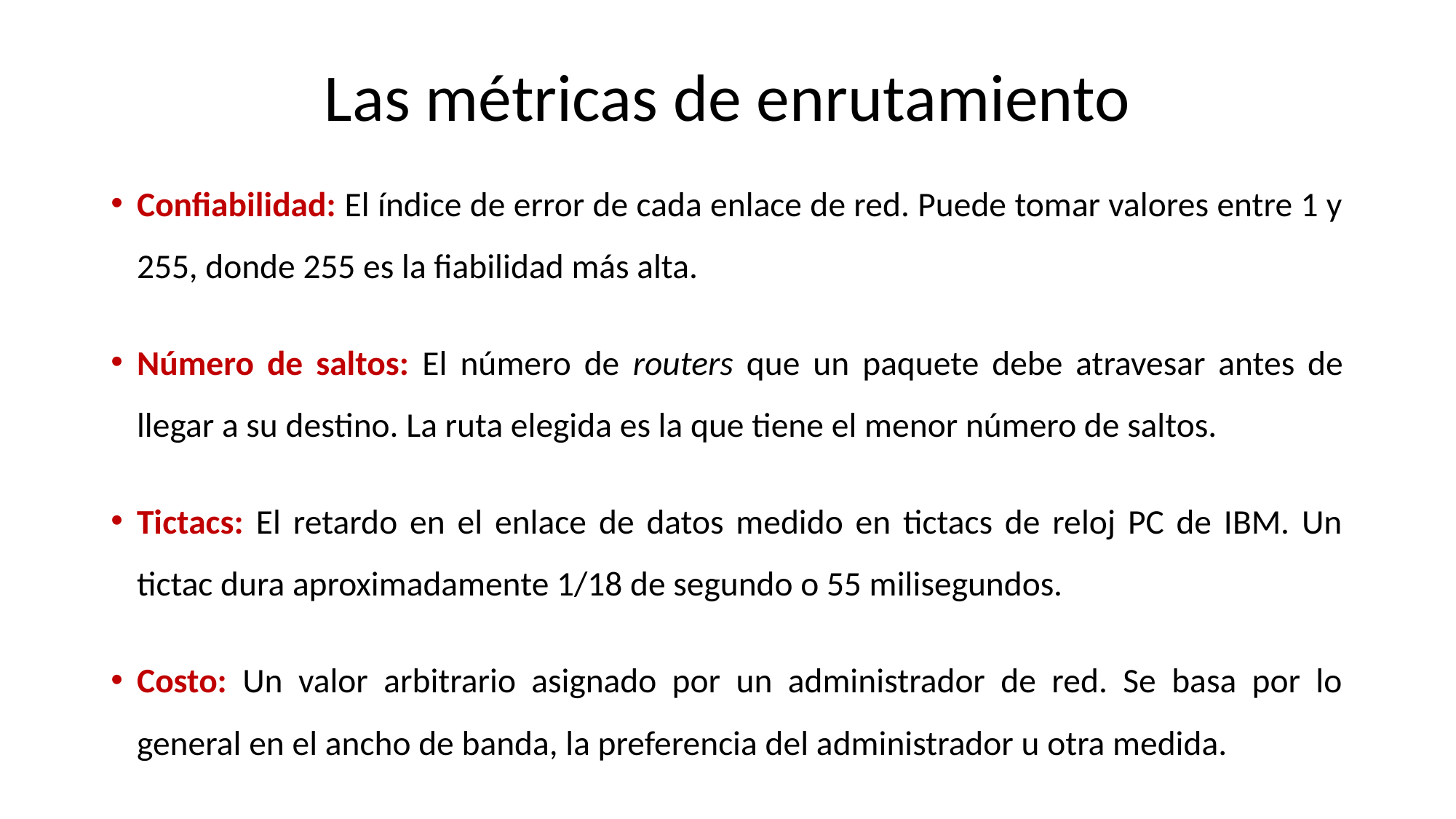

# Las métricas de enrutamiento
Confiabilidad: El índice de error de cada enlace de red. Puede tomar valores entre 1 y 255, donde 255 es la fiabilidad más alta.
Número de saltos: El número de routers que un paquete debe atravesar antes de llegar a su destino. La ruta elegida es la que tiene el menor número de saltos.
Tictacs: El retardo en el enlace de datos medido en tictacs de reloj PC de IBM. Un tictac dura aproximadamente 1/18 de segundo o 55 milisegundos.
Costo: Un valor arbitrario asignado por un administrador de red. Se basa por lo general en el ancho de banda, la preferencia del administrador u otra medida.
lunes, 19 de agosto de 2019